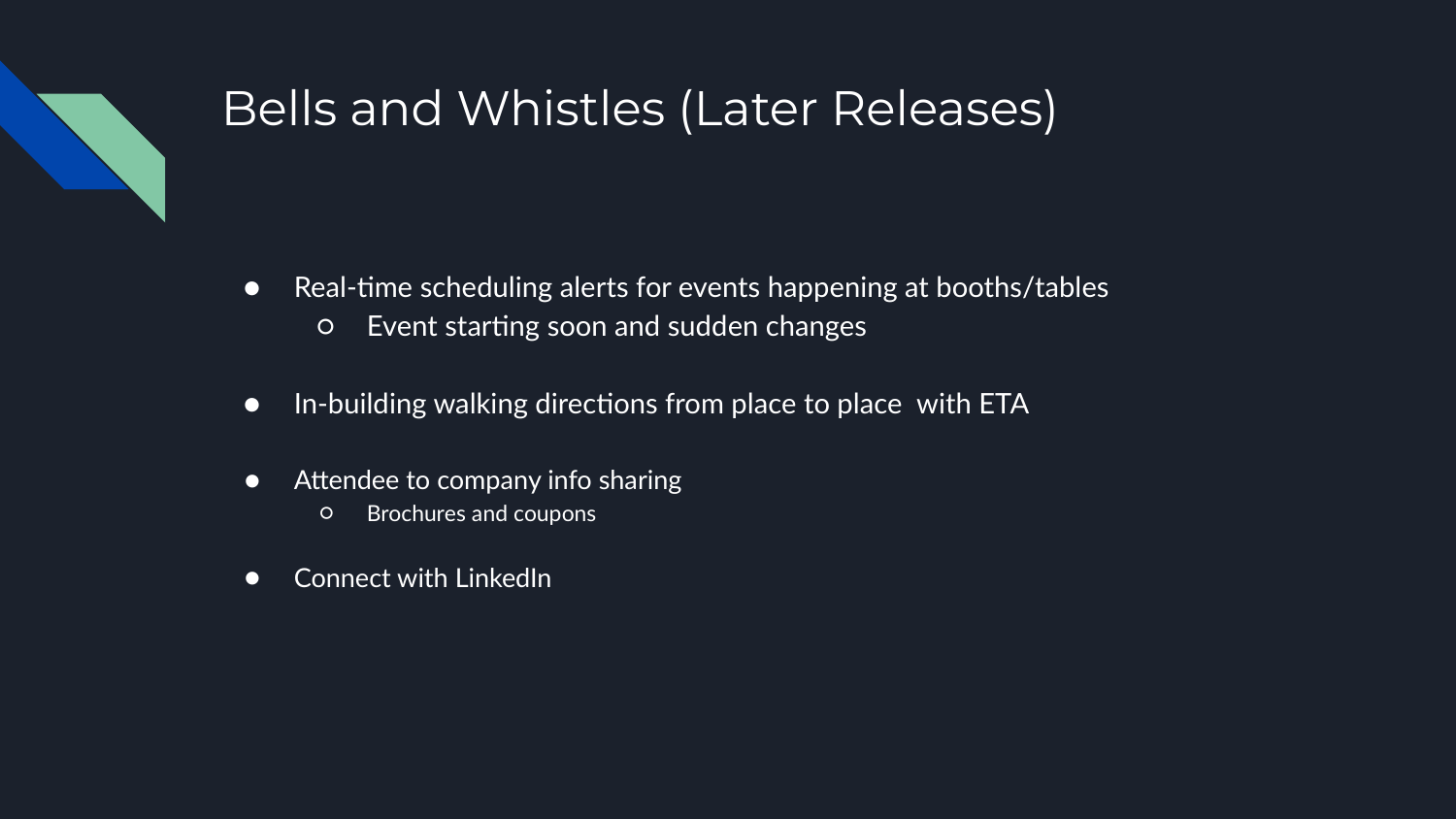

# Bells and Whistles (Later Releases)
Real-time scheduling alerts for events happening at booths/tables
Event starting soon and sudden changes
In-building walking directions from place to place  with ETA
Attendee to company info sharing
Brochures and coupons
Connect with LinkedIn